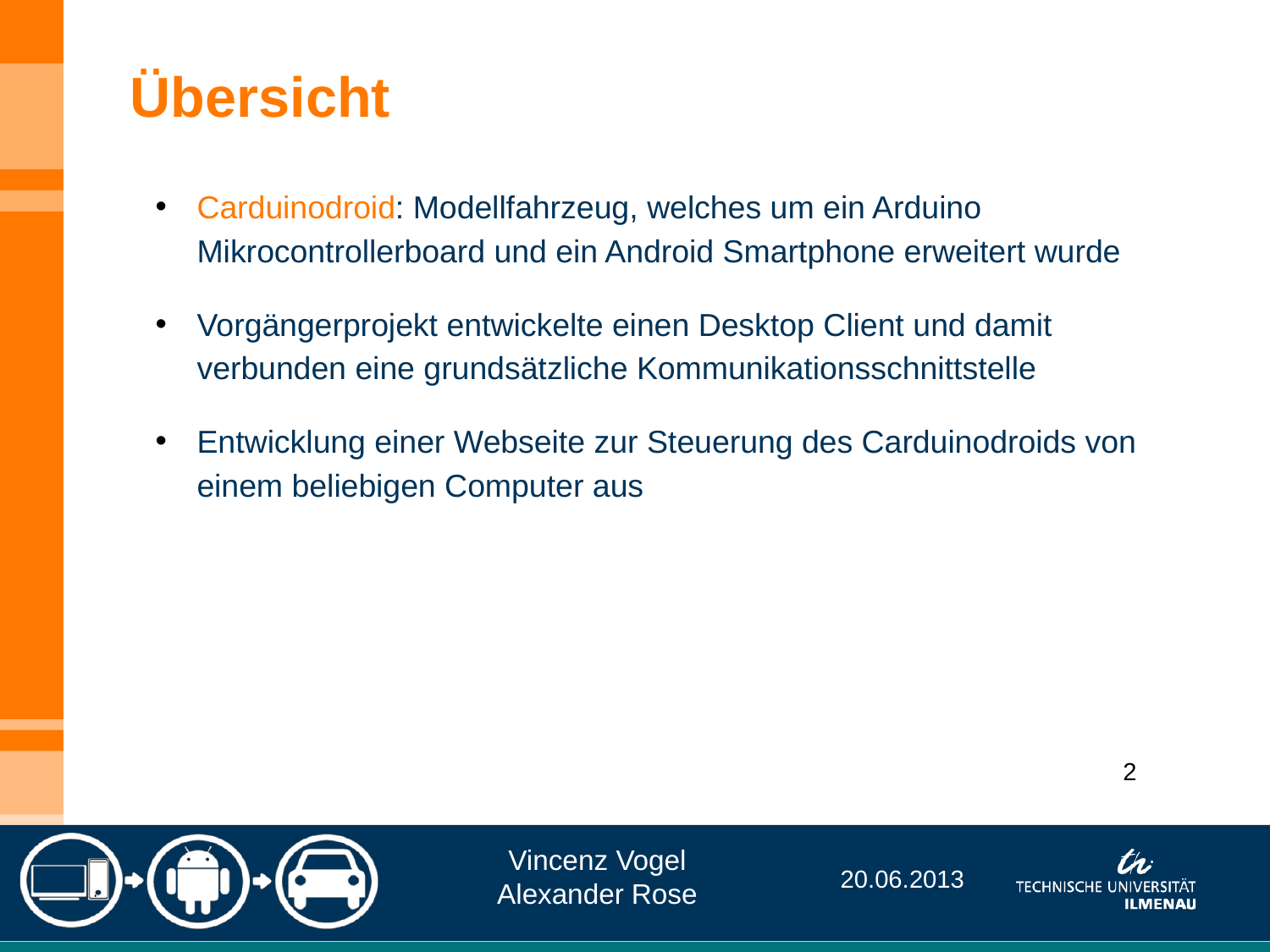

Übersicht

Carduinodroid: Modellfahrzeug, welches um ein Arduino Mikrocontrollerboard und ein Android Smartphone erweitert wurde

Vorgängerprojekt entwickelte einen Desktop Client und damit verbunden eine grundsätzliche Kommunikationsschnittstelle

Entwicklung einer Webseite zur Steuerung des Carduinodroids von einem beliebigen Computer aus

2

Vincenz Vogel
Alexander Rose

20.06.2013